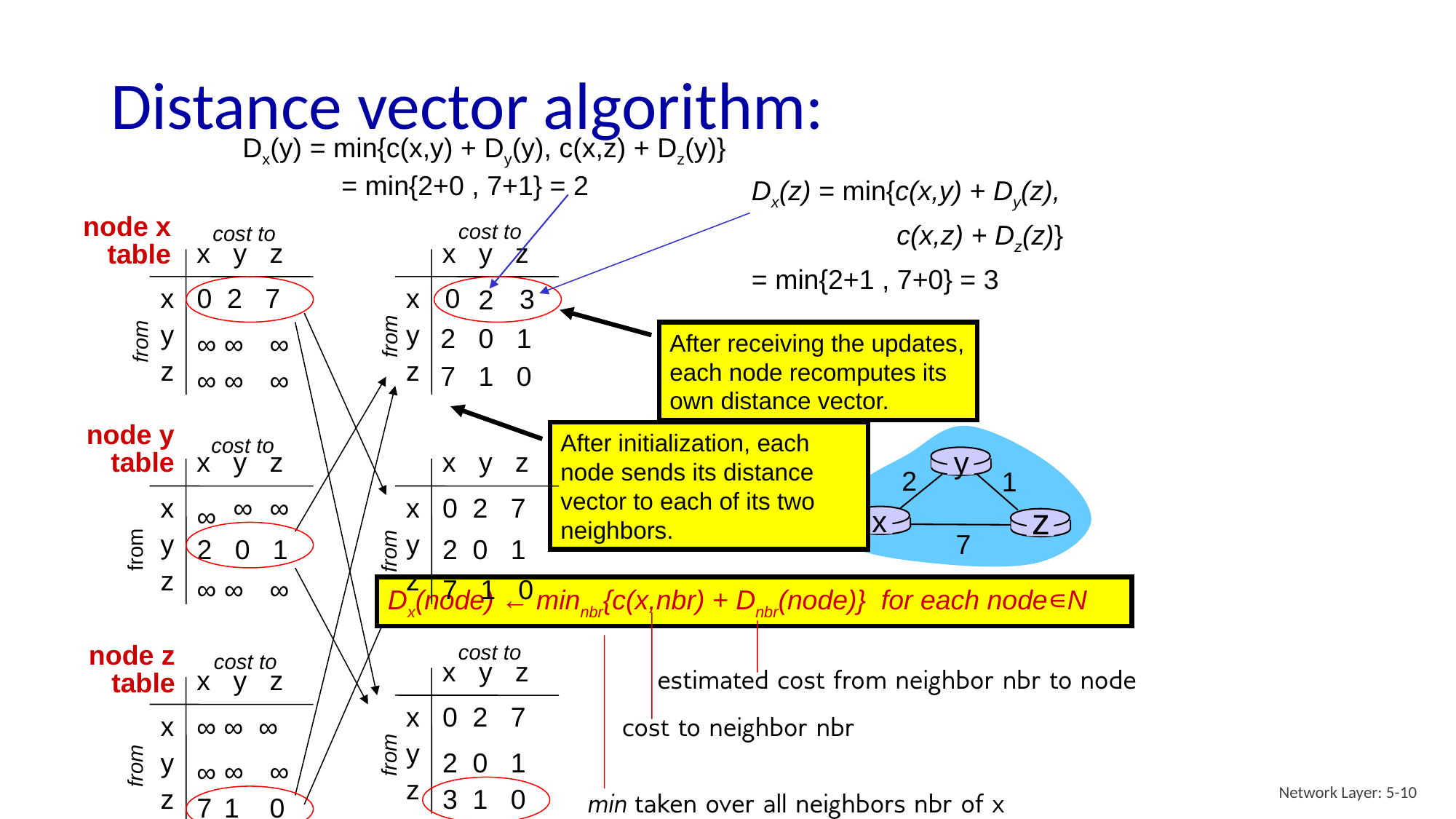

# Distance vector algorithm:
Dx(y) = min{c(x,y) + Dy(y), c(x,z) + Dz(y)}
             = min{2+0 , 7+1} = 2
Dx(z) = min{c(x,y) + Dy(z),
                   c(x,z) + Dz(z)}
= min{2+1 , 7+0} = 3

node x
table
cost to

cost to
x   y   z
x   y   z

x
0  2   7
x
0
3

2
y
y

2   0   1
from
∞
∞
∞

After receiving the updates, each node recomputes its own distance vector.
from
z
z
7   1   0
∞
∞
∞

node y
table
After initialization, each node sends its distance vector to each of its two neighbors.

y

2
1

z

x

7

cost to
x   y   z
x   y   z

x
∞
∞
x
0  2   7

∞
2   0   1
y
y

2  0   1
from
from
z
z
∞
∞
∞
7   1   0

Dx(node) ← minnbr{c(x,nbr) + Dnbr(node)}  for each node∊N

cost to

node z
table
cost to
x   y   z
estimated cost from neighbor nbr to node
x   y   z

x
0  2   7

x
cost to neighbor nbr

∞ ∞  ∞
y
from
y
2  0   1
from
∞
∞
∞
z
Network Layer: 5-10
z
3  1   0

min taken over all neighbors nbr of x
7
1
0